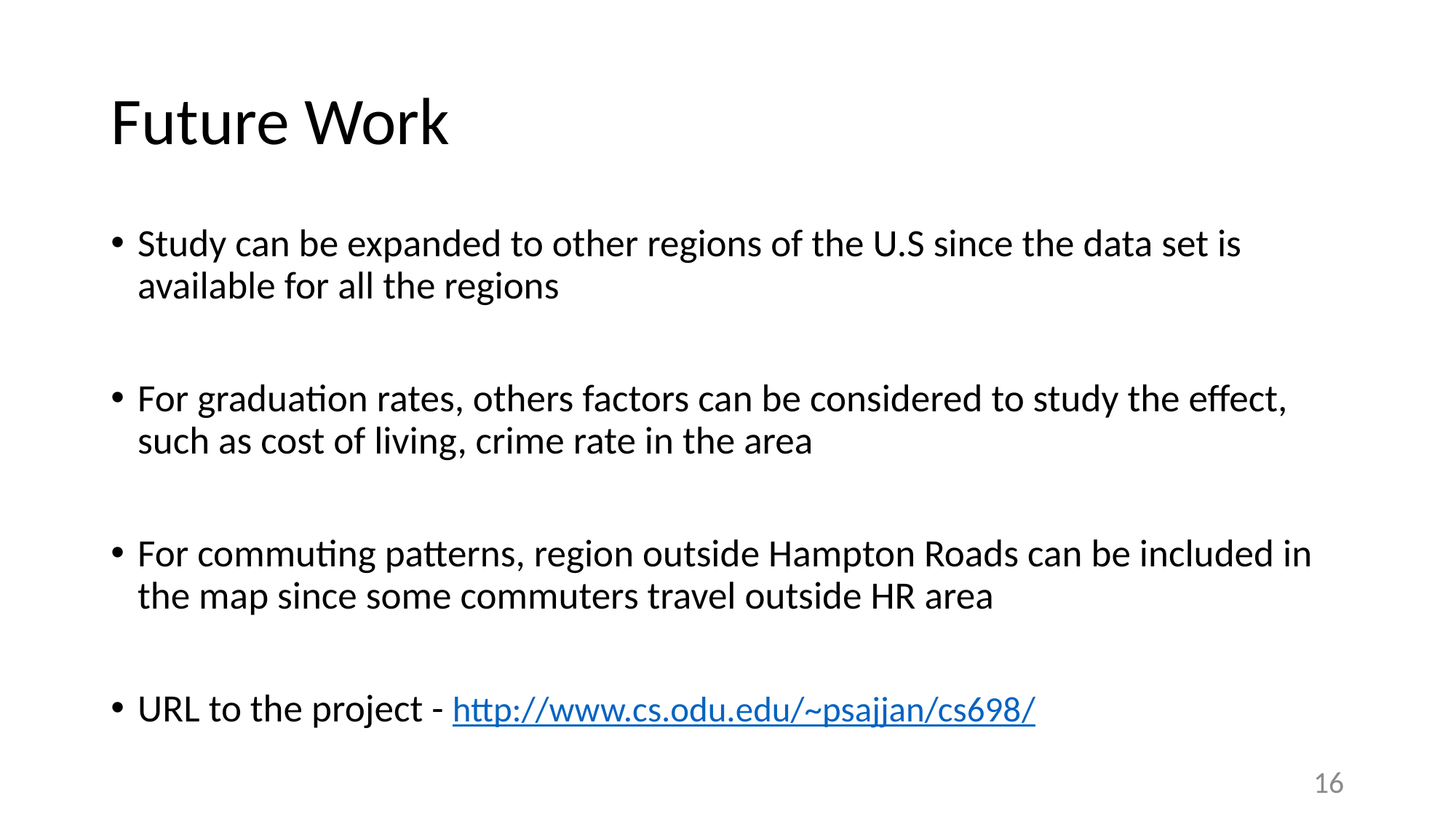

# Future Work
Study can be expanded to other regions of the U.S since the data set is available for all the regions

For graduation rates, others factors can be considered to study the effect, such as cost of living, crime rate in the area

For commuting patterns, region outside Hampton Roads can be included in the map since some commuters travel outside HR area

URL to the project - http://www.cs.odu.edu/~psajjan/cs698/

16